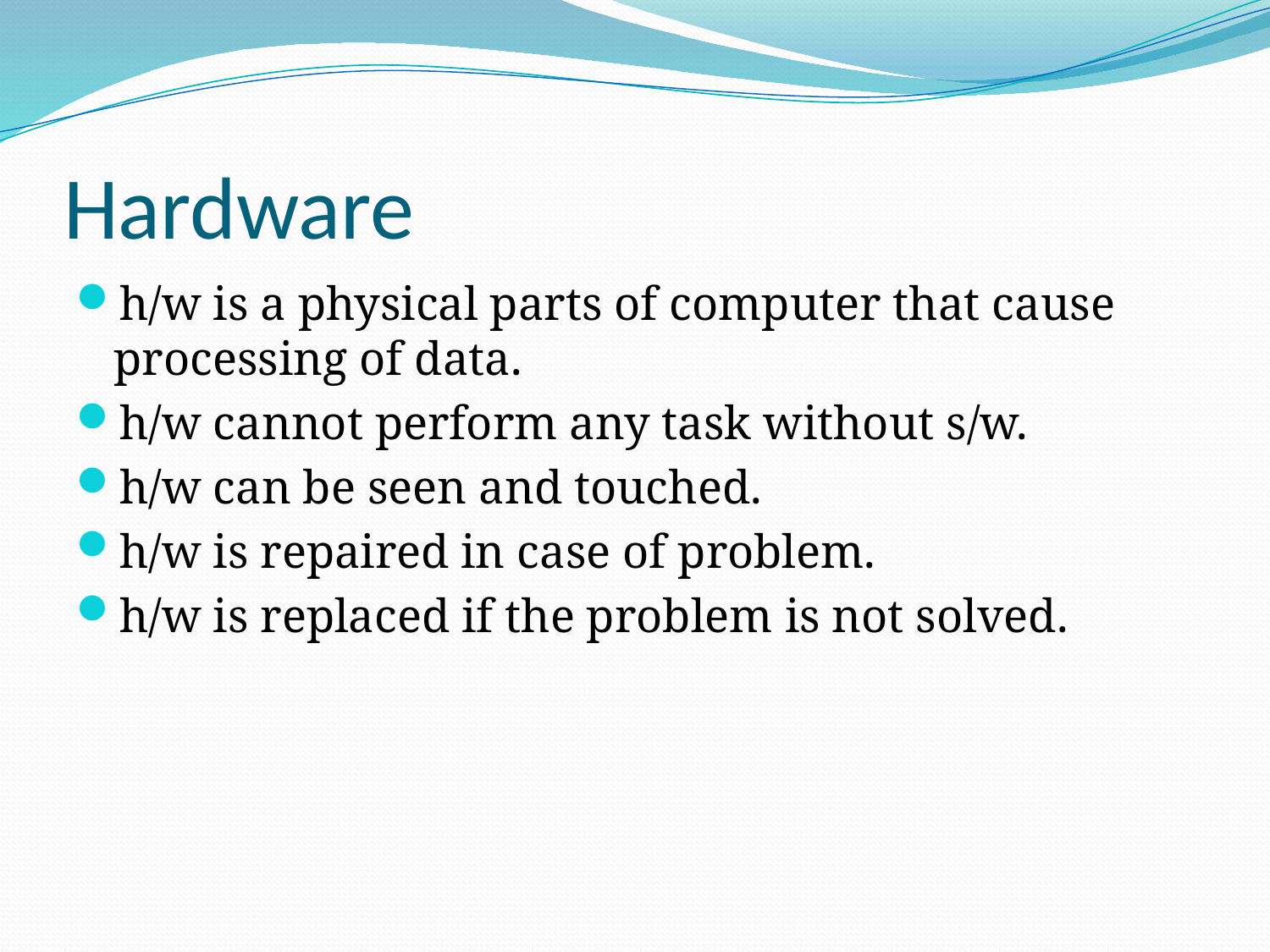

# Hardware
h/w is a physical parts of computer that cause processing of data.
h/w cannot perform any task without s/w.
h/w can be seen and touched.
h/w is repaired in case of problem.
h/w is replaced if the problem is not solved.